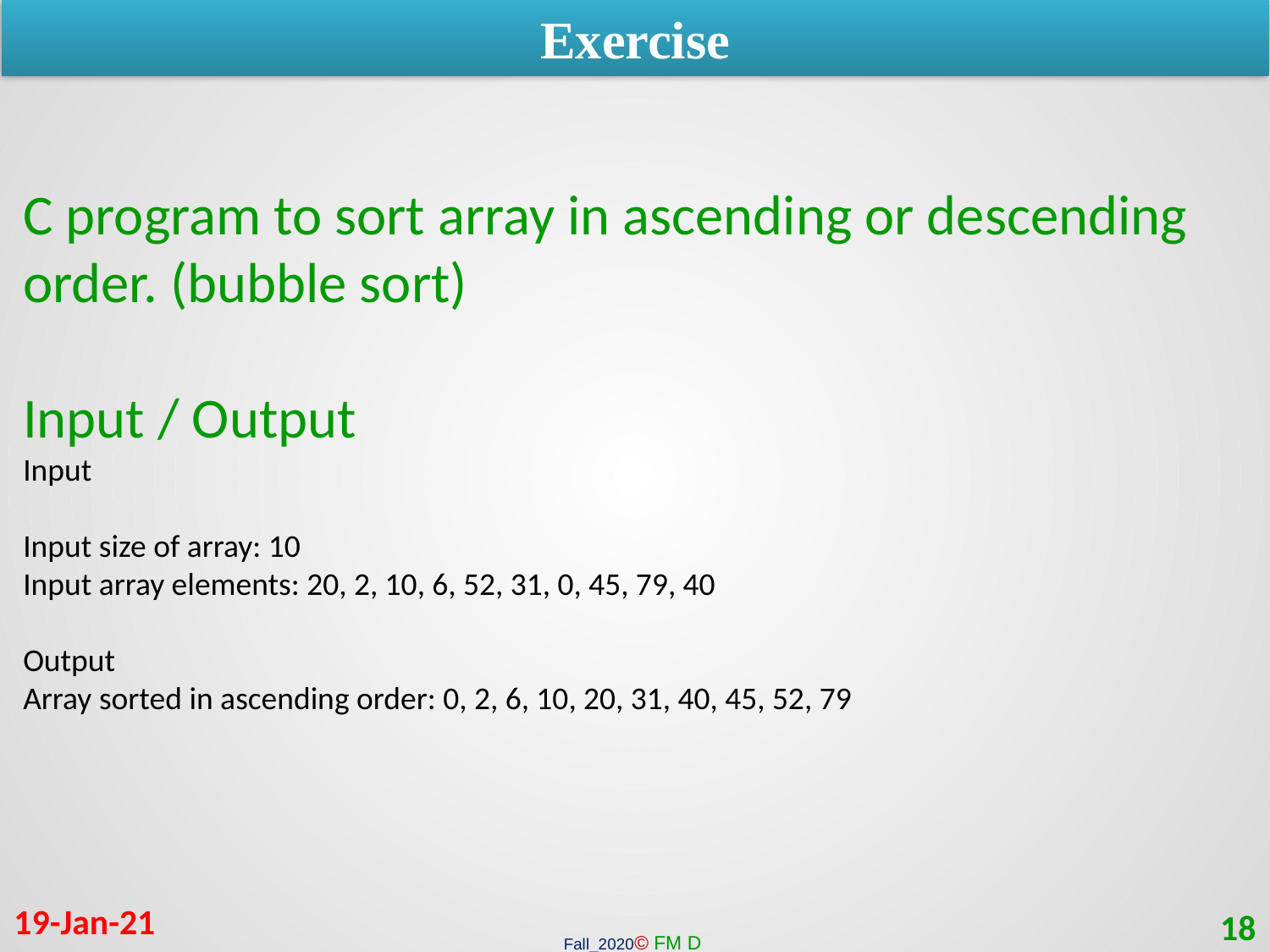

Exercise

C program to sort array in ascending or descending order. (bubble sort)

Input / Output
Input

Input size of array: 10
Input array elements: 20, 2, 10, 6, 52, 31, 0, 45, 79, 40

Output
Array sorted in ascending order: 0, 2, 6, 10, 20, 31, 40, 45, 52, 79
19-Jan-21
18